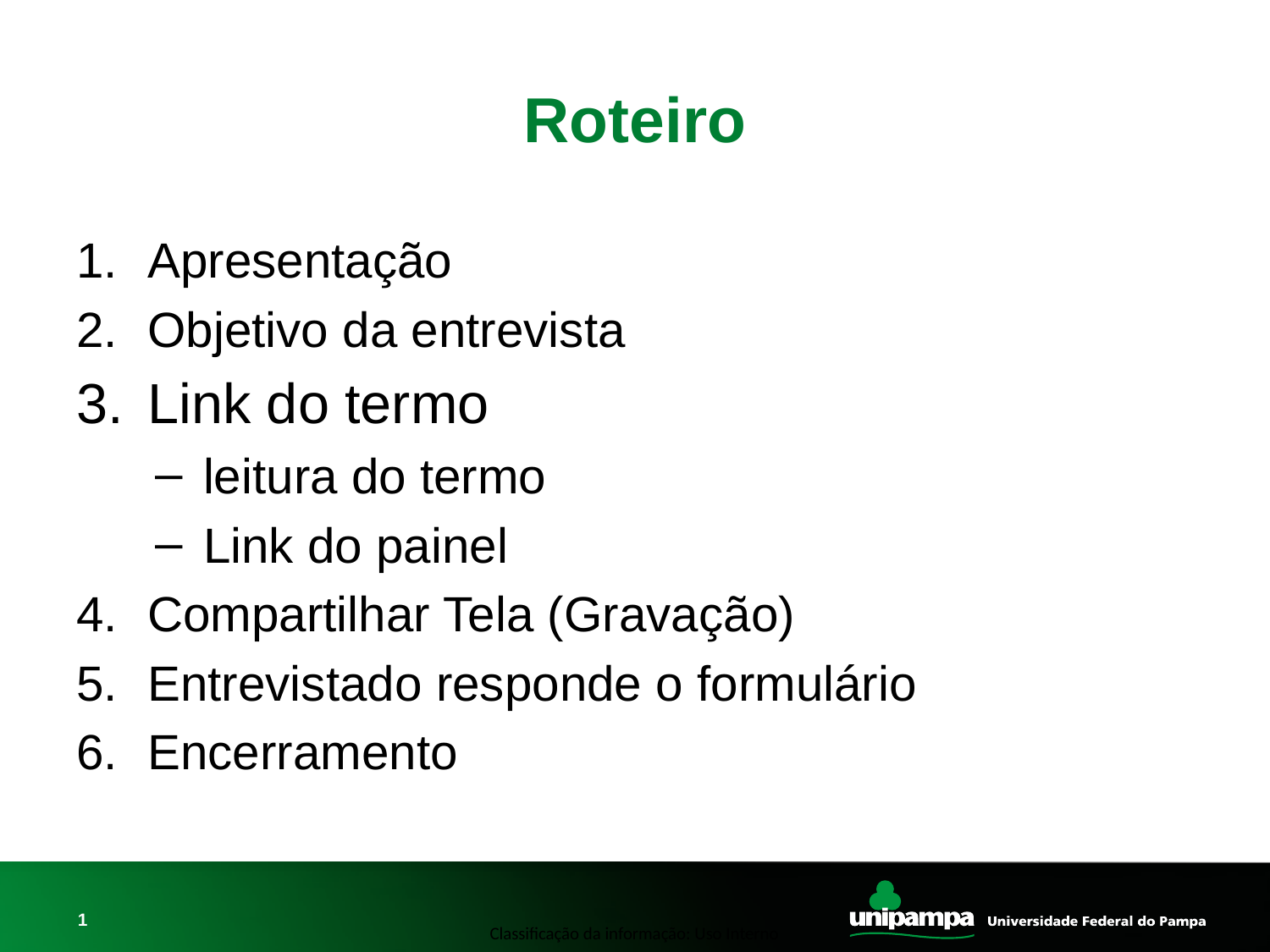

# Roteiro
Apresentação
Objetivo da entrevista
Link do termo
leitura do termo
Link do painel
Compartilhar Tela (Gravação)
Entrevistado responde o formulário
Encerramento